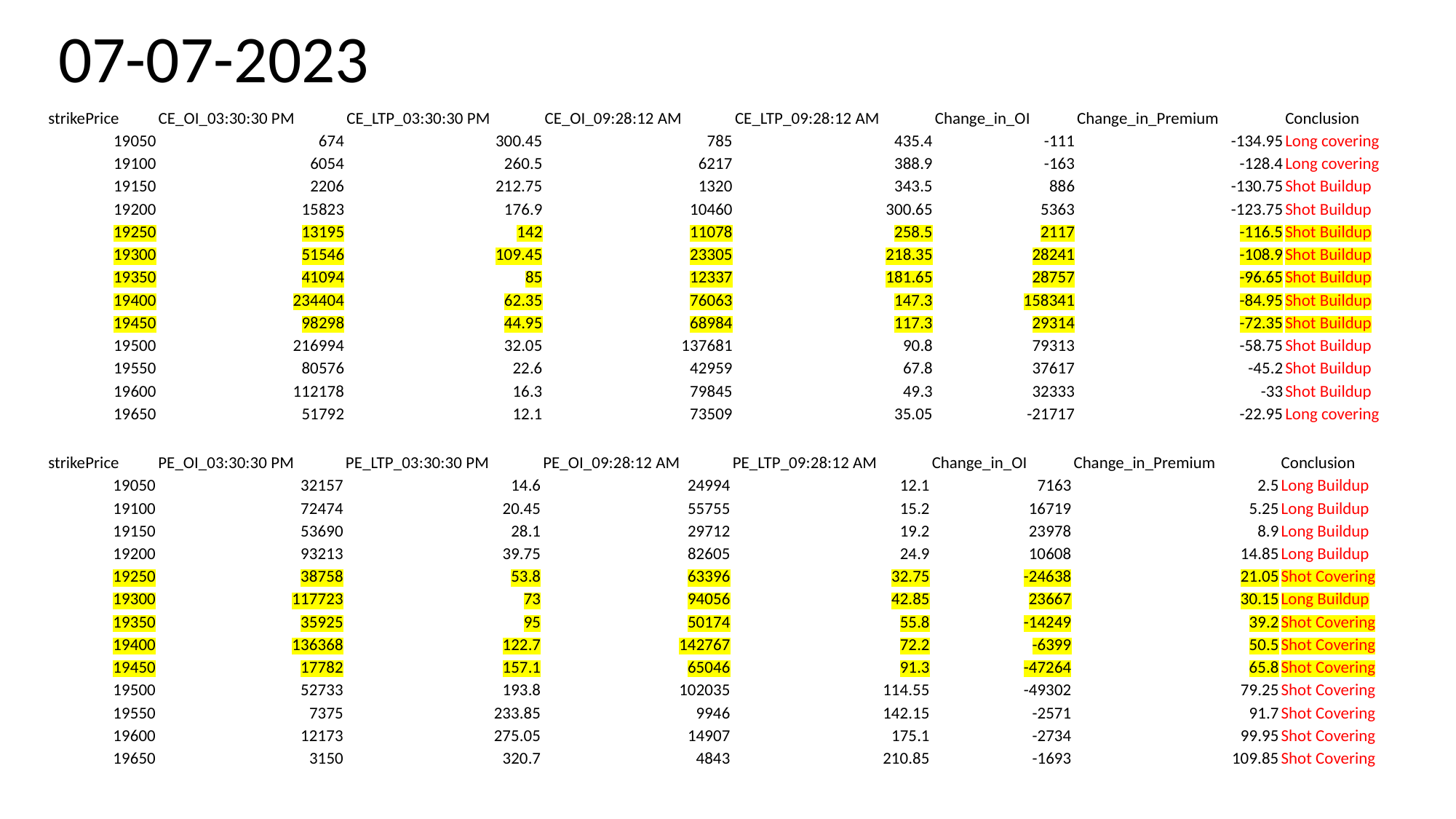

# 07-07-2023
| strikePrice | CE\_OI\_03:30:30 PM | CE\_LTP\_03:30:30 PM | CE\_OI\_09:28:12 AM | CE\_LTP\_09:28:12 AM | Change\_in\_OI | Change\_in\_Premium | Conclusion |
| --- | --- | --- | --- | --- | --- | --- | --- |
| 19050 | 674 | 300.45 | 785 | 435.4 | -111 | -134.95 | Long covering |
| 19100 | 6054 | 260.5 | 6217 | 388.9 | -163 | -128.4 | Long covering |
| 19150 | 2206 | 212.75 | 1320 | 343.5 | 886 | -130.75 | Shot Buildup |
| 19200 | 15823 | 176.9 | 10460 | 300.65 | 5363 | -123.75 | Shot Buildup |
| 19250 | 13195 | 142 | 11078 | 258.5 | 2117 | -116.5 | Shot Buildup |
| 19300 | 51546 | 109.45 | 23305 | 218.35 | 28241 | -108.9 | Shot Buildup |
| 19350 | 41094 | 85 | 12337 | 181.65 | 28757 | -96.65 | Shot Buildup |
| 19400 | 234404 | 62.35 | 76063 | 147.3 | 158341 | -84.95 | Shot Buildup |
| 19450 | 98298 | 44.95 | 68984 | 117.3 | 29314 | -72.35 | Shot Buildup |
| 19500 | 216994 | 32.05 | 137681 | 90.8 | 79313 | -58.75 | Shot Buildup |
| 19550 | 80576 | 22.6 | 42959 | 67.8 | 37617 | -45.2 | Shot Buildup |
| 19600 | 112178 | 16.3 | 79845 | 49.3 | 32333 | -33 | Shot Buildup |
| 19650 | 51792 | 12.1 | 73509 | 35.05 | -21717 | -22.95 | Long covering |
| strikePrice | PE\_OI\_03:30:30 PM | PE\_LTP\_03:30:30 PM | PE\_OI\_09:28:12 AM | PE\_LTP\_09:28:12 AM | Change\_in\_OI | Change\_in\_Premium | Conclusion |
| --- | --- | --- | --- | --- | --- | --- | --- |
| 19050 | 32157 | 14.6 | 24994 | 12.1 | 7163 | 2.5 | Long Buildup |
| 19100 | 72474 | 20.45 | 55755 | 15.2 | 16719 | 5.25 | Long Buildup |
| 19150 | 53690 | 28.1 | 29712 | 19.2 | 23978 | 8.9 | Long Buildup |
| 19200 | 93213 | 39.75 | 82605 | 24.9 | 10608 | 14.85 | Long Buildup |
| 19250 | 38758 | 53.8 | 63396 | 32.75 | -24638 | 21.05 | Shot Covering |
| 19300 | 117723 | 73 | 94056 | 42.85 | 23667 | 30.15 | Long Buildup |
| 19350 | 35925 | 95 | 50174 | 55.8 | -14249 | 39.2 | Shot Covering |
| 19400 | 136368 | 122.7 | 142767 | 72.2 | -6399 | 50.5 | Shot Covering |
| 19450 | 17782 | 157.1 | 65046 | 91.3 | -47264 | 65.8 | Shot Covering |
| 19500 | 52733 | 193.8 | 102035 | 114.55 | -49302 | 79.25 | Shot Covering |
| 19550 | 7375 | 233.85 | 9946 | 142.15 | -2571 | 91.7 | Shot Covering |
| 19600 | 12173 | 275.05 | 14907 | 175.1 | -2734 | 99.95 | Shot Covering |
| 19650 | 3150 | 320.7 | 4843 | 210.85 | -1693 | 109.85 | Shot Covering |